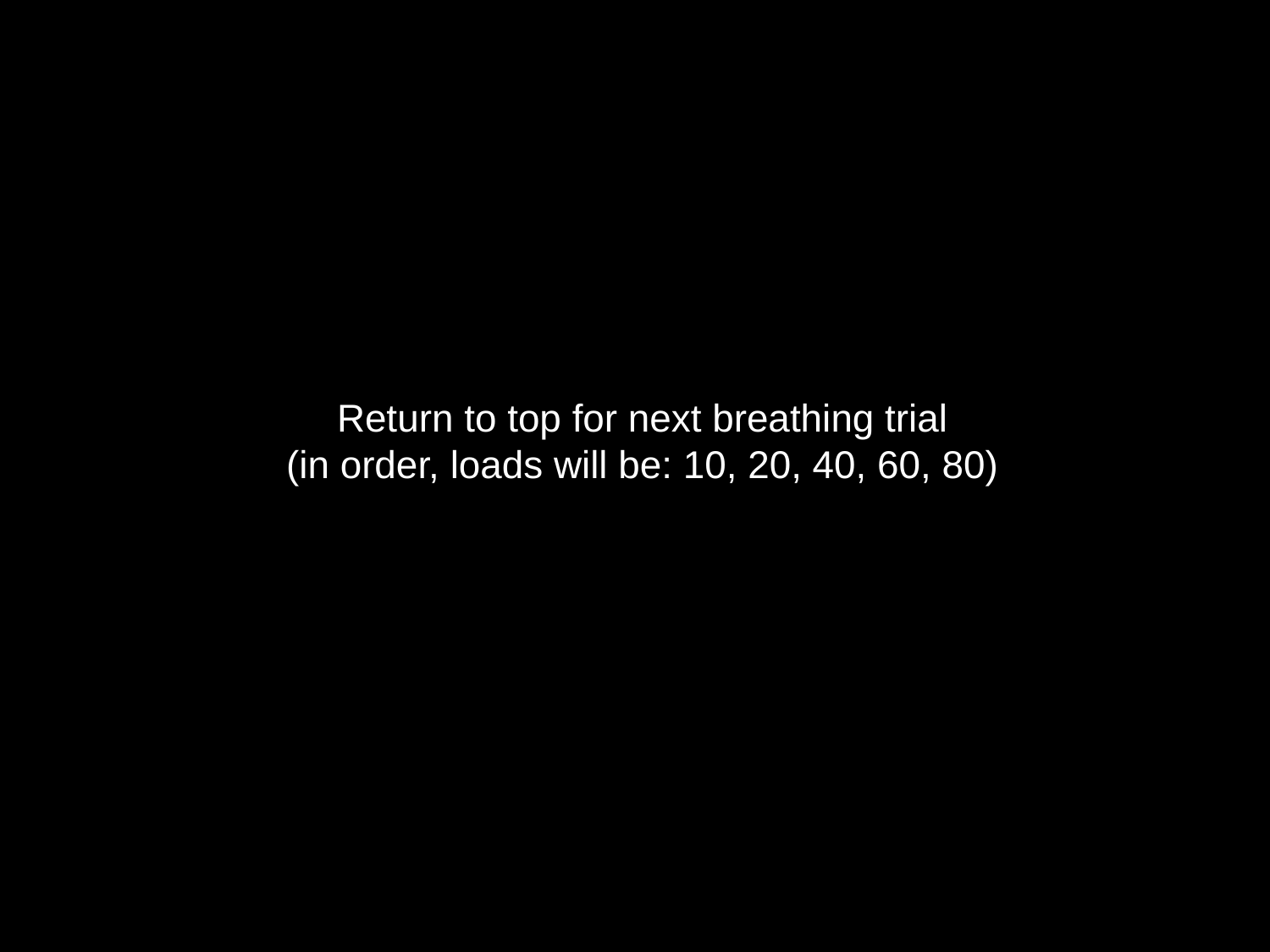

Return to top for next breathing trial
(in order, loads will be: 10, 20, 40, 60, 80)